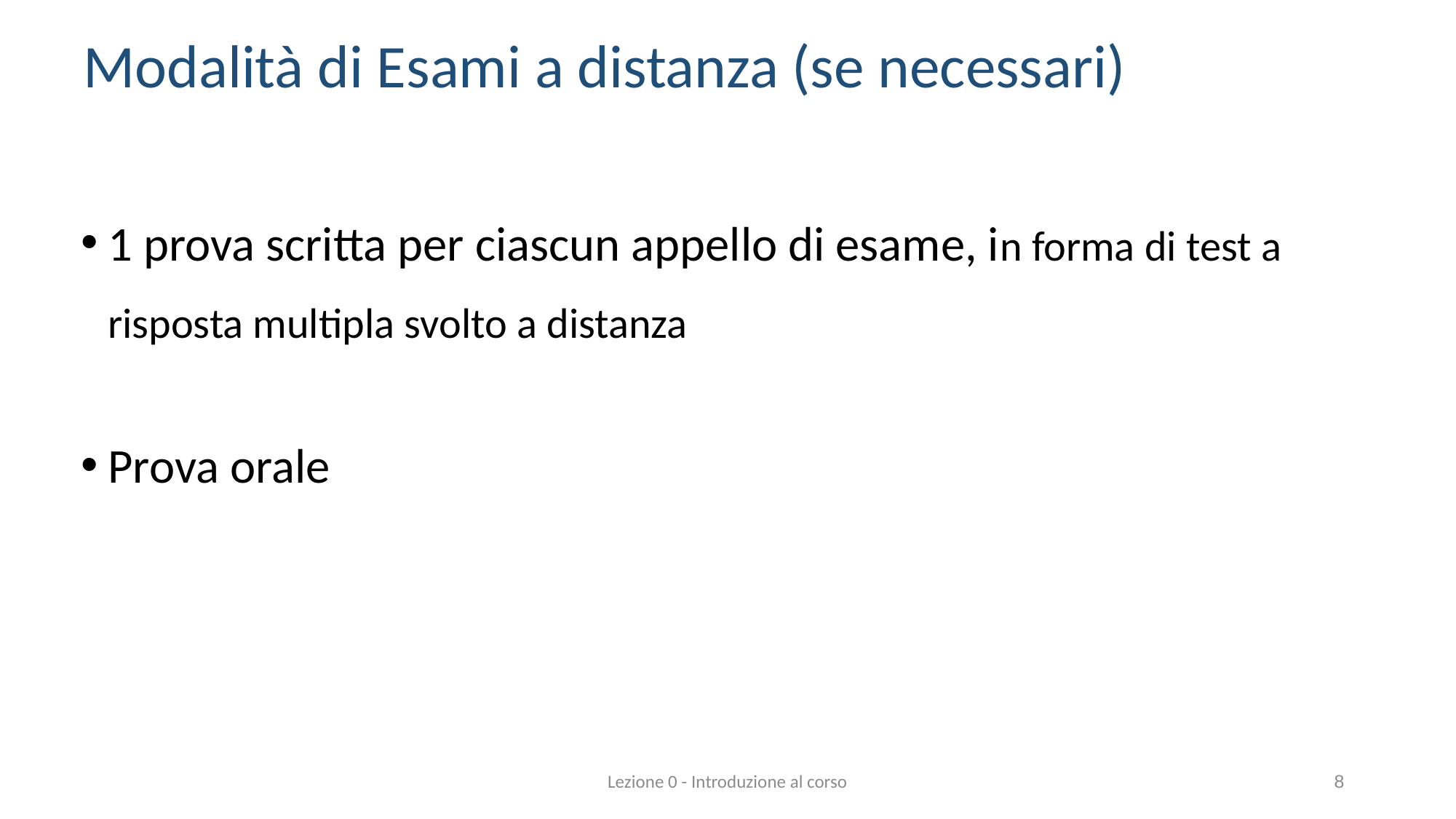

# Modalità di Esami a distanza (se necessari)
1 prova scritta per ciascun appello di esame, in forma di test a risposta multipla svolto a distanza
Prova orale
Lezione 0 - Introduzione al corso
8